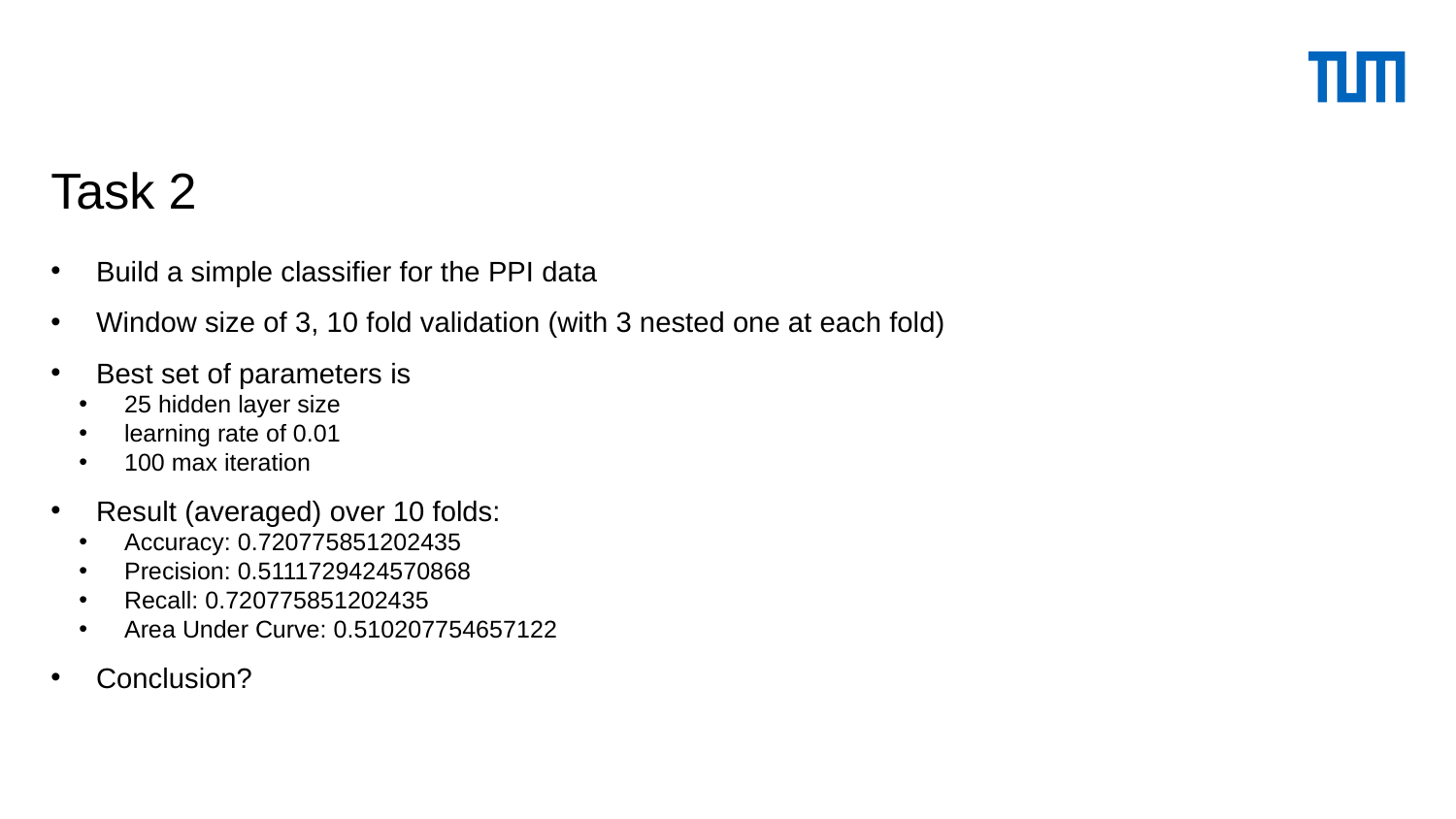

# Task 2
Build a simple classifier for the PPI data
Window size of 3, 10 fold validation (with 3 nested one at each fold)
Best set of parameters is
25 hidden layer size
learning rate of 0.01
100 max iteration
Result (averaged) over 10 folds:
Accuracy: 0.720775851202435
Precision: 0.5111729424570868
Recall: 0.720775851202435
Area Under Curve: 0.510207754657122
Conclusion?